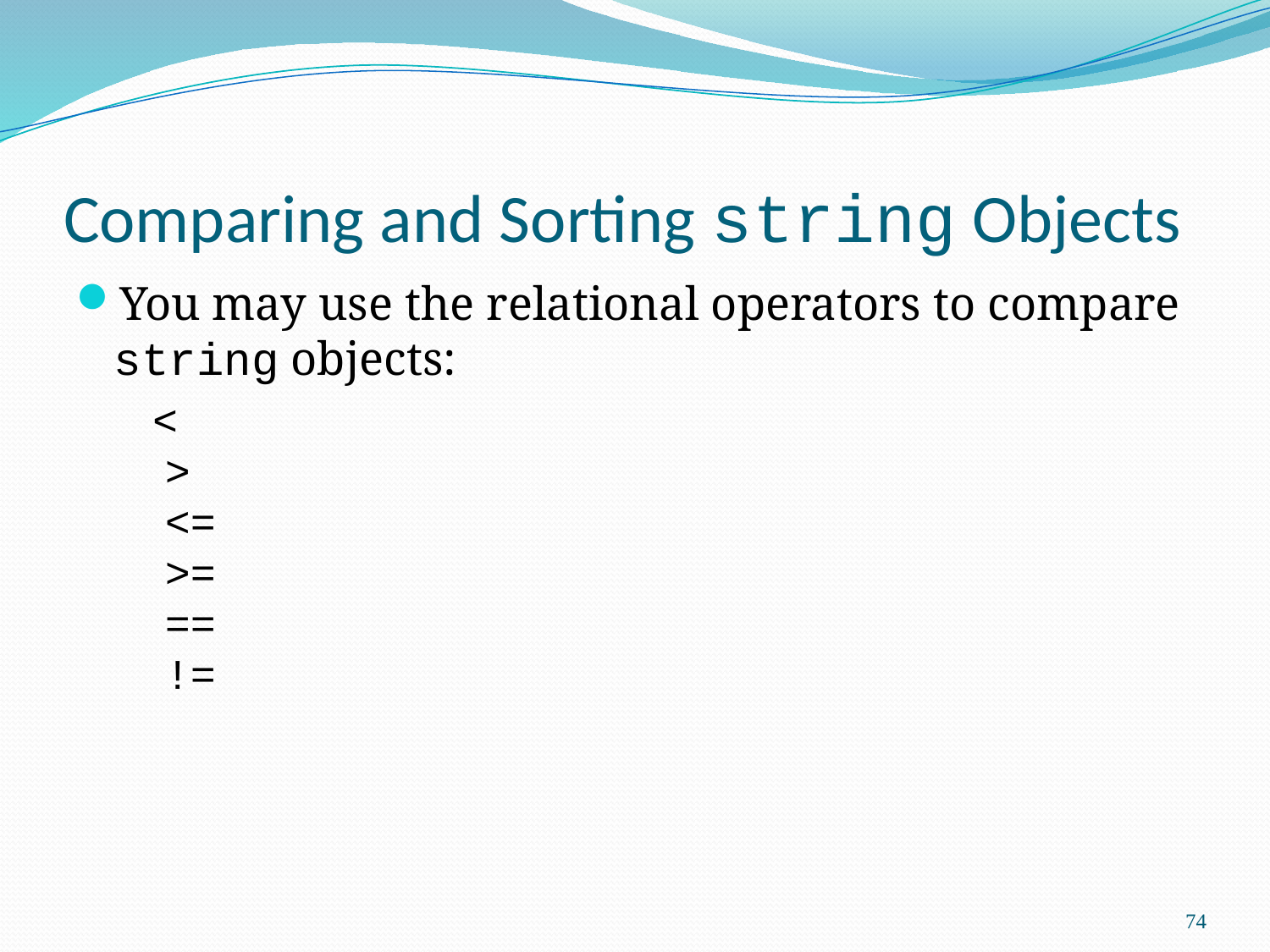

# Comparing and Sorting string Objects
You may use the relational operators to compare string objects:
  <
>
<=
>=
==
!=
74